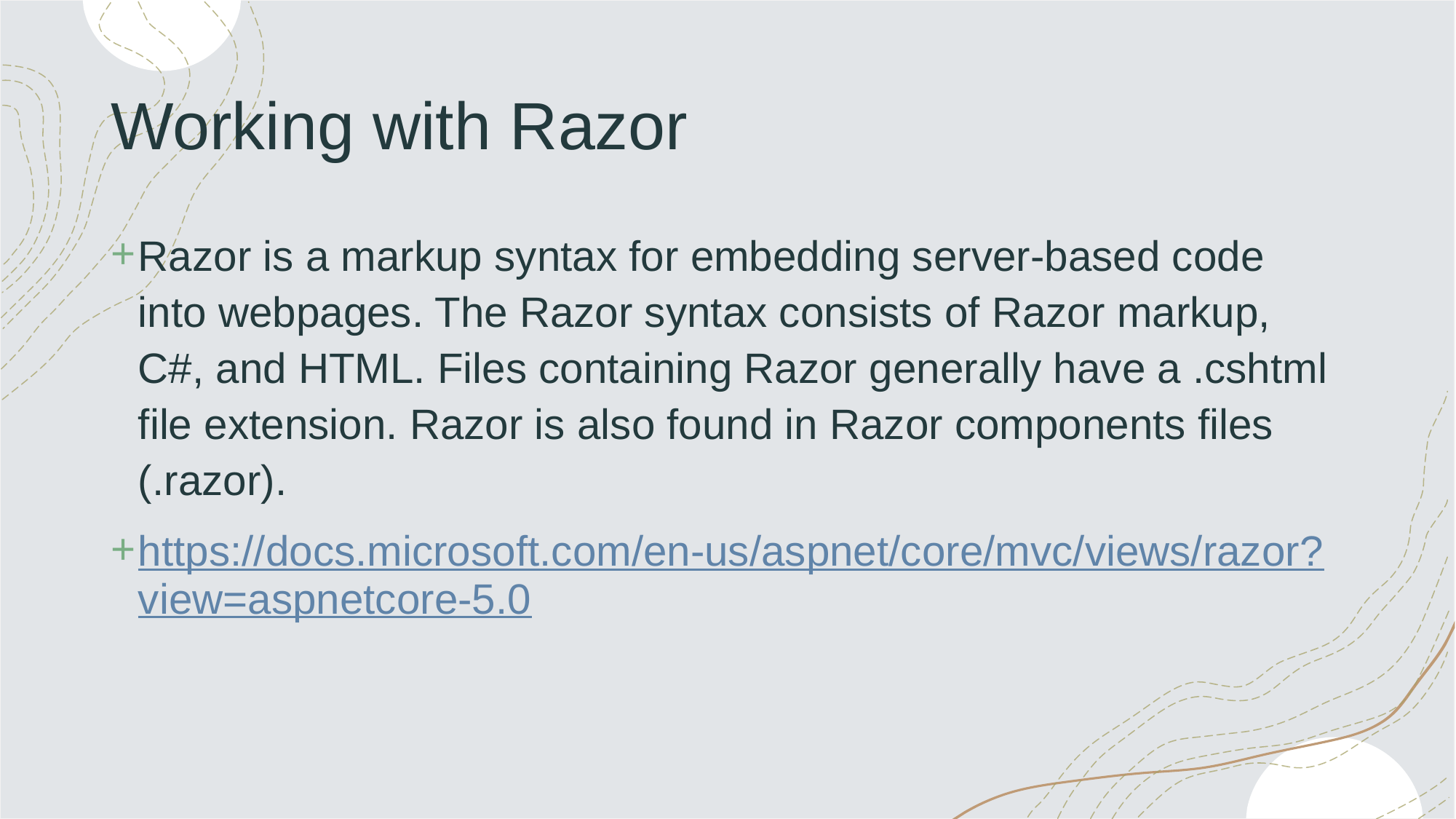

# Working with Razor
Razor is a markup syntax for embedding server-based code into webpages. The Razor syntax consists of Razor markup, C#, and HTML. Files containing Razor generally have a .cshtml file extension. Razor is also found in Razor components files (.razor).
https://docs.microsoft.com/en-us/aspnet/core/mvc/views/razor?view=aspnetcore-5.0